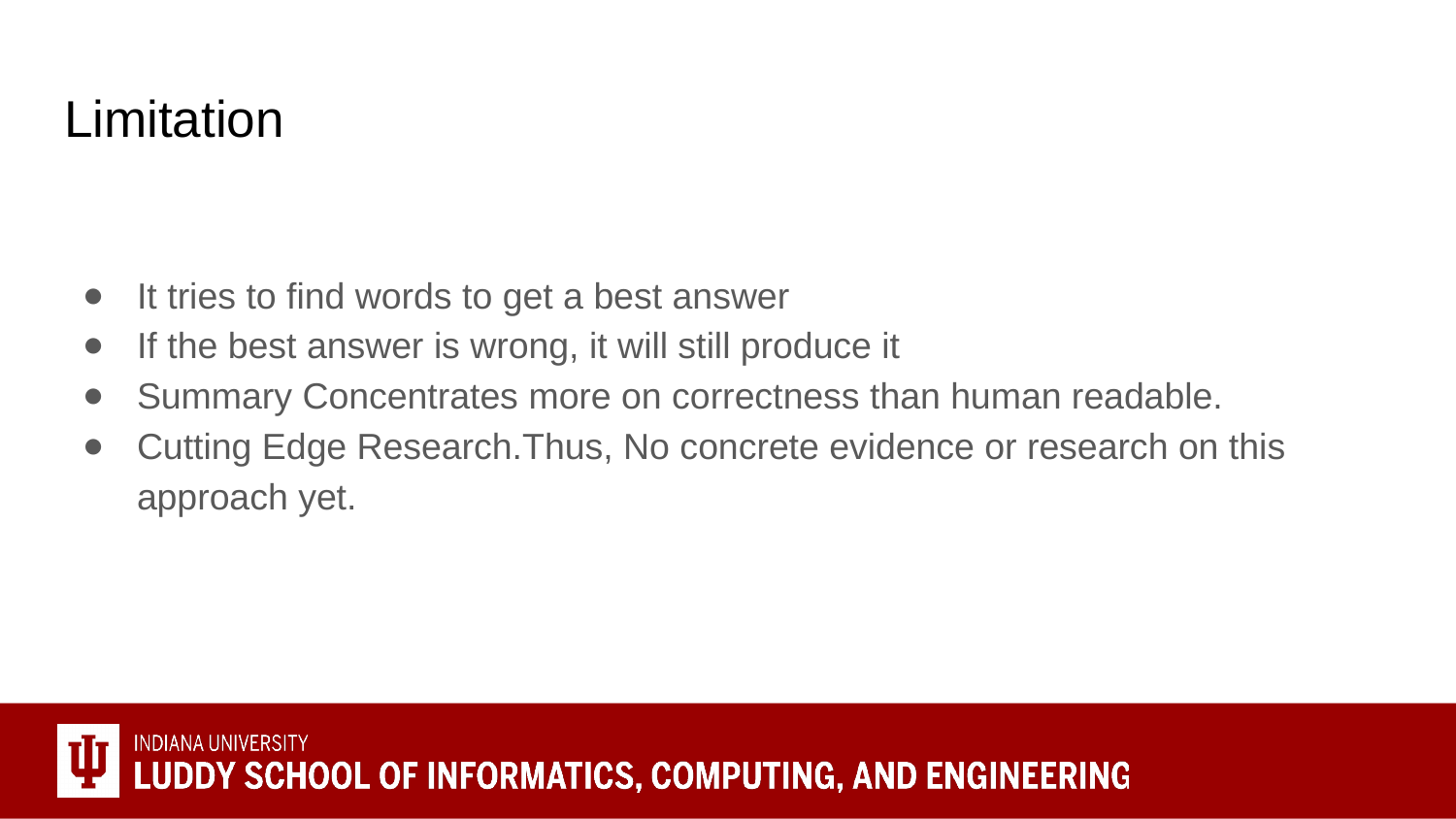

# Limitation

It tries to find words to get a best answer
If the best answer is wrong, it will still produce it
Summary Concentrates more on correctness than human readable.
Cutting Edge Research.Thus, No concrete evidence or research on this approach yet.